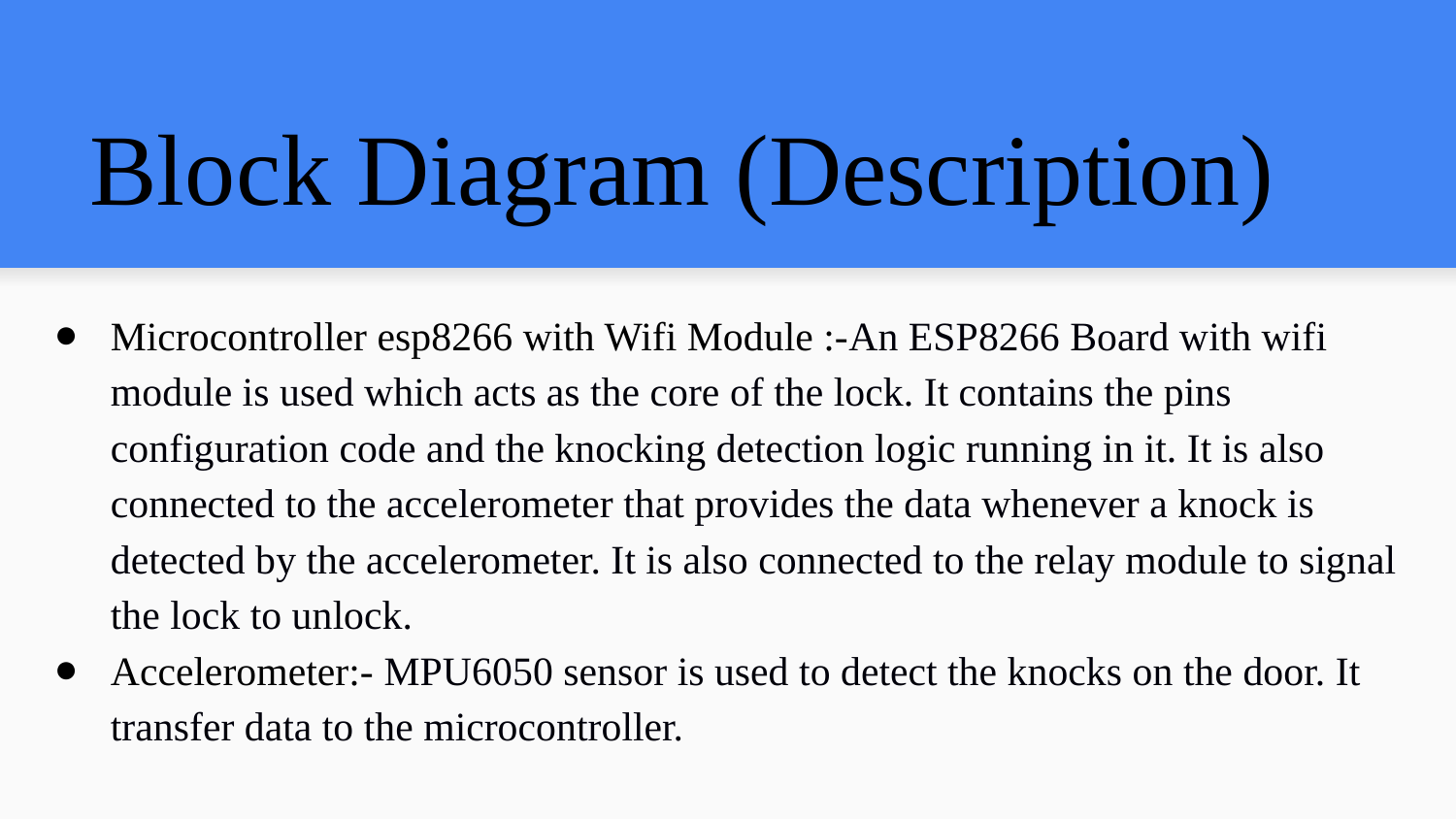

# Block Diagram (Description)
Microcontroller esp8266 with Wifi Module :-An ESP8266 Board with wifi module is used which acts as the core of the lock. It contains the pins configuration code and the knocking detection logic running in it. It is also connected to the accelerometer that provides the data whenever a knock is detected by the accelerometer. It is also connected to the relay module to signal the lock to unlock.
Accelerometer:- MPU6050 sensor is used to detect the knocks on the door. It transfer data to the microcontroller.